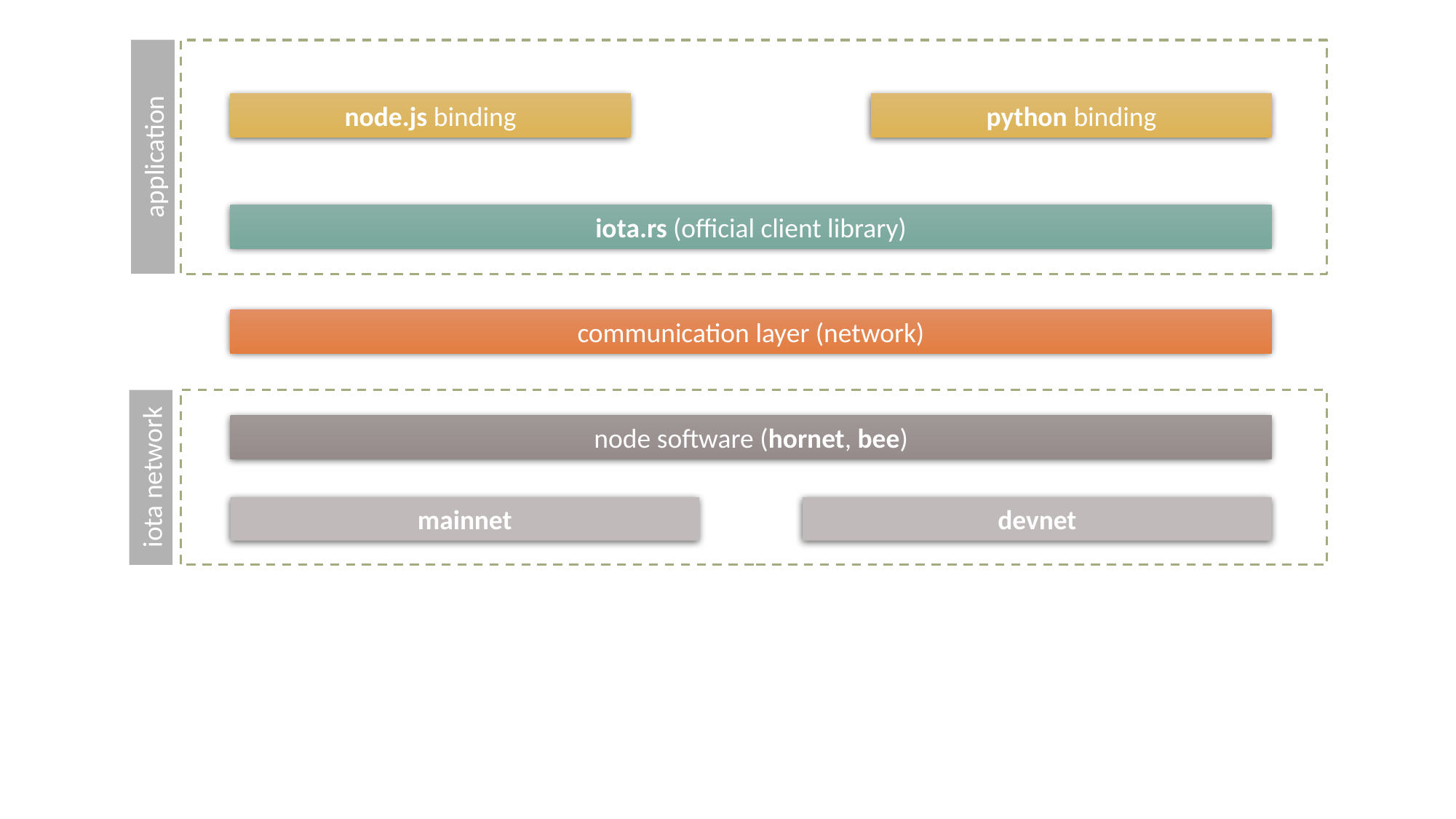

node.js binding
python binding
application
iota.rs (official client library)
communication layer (network)

node software (hornet, bee)
iota network
mainnet
devnet